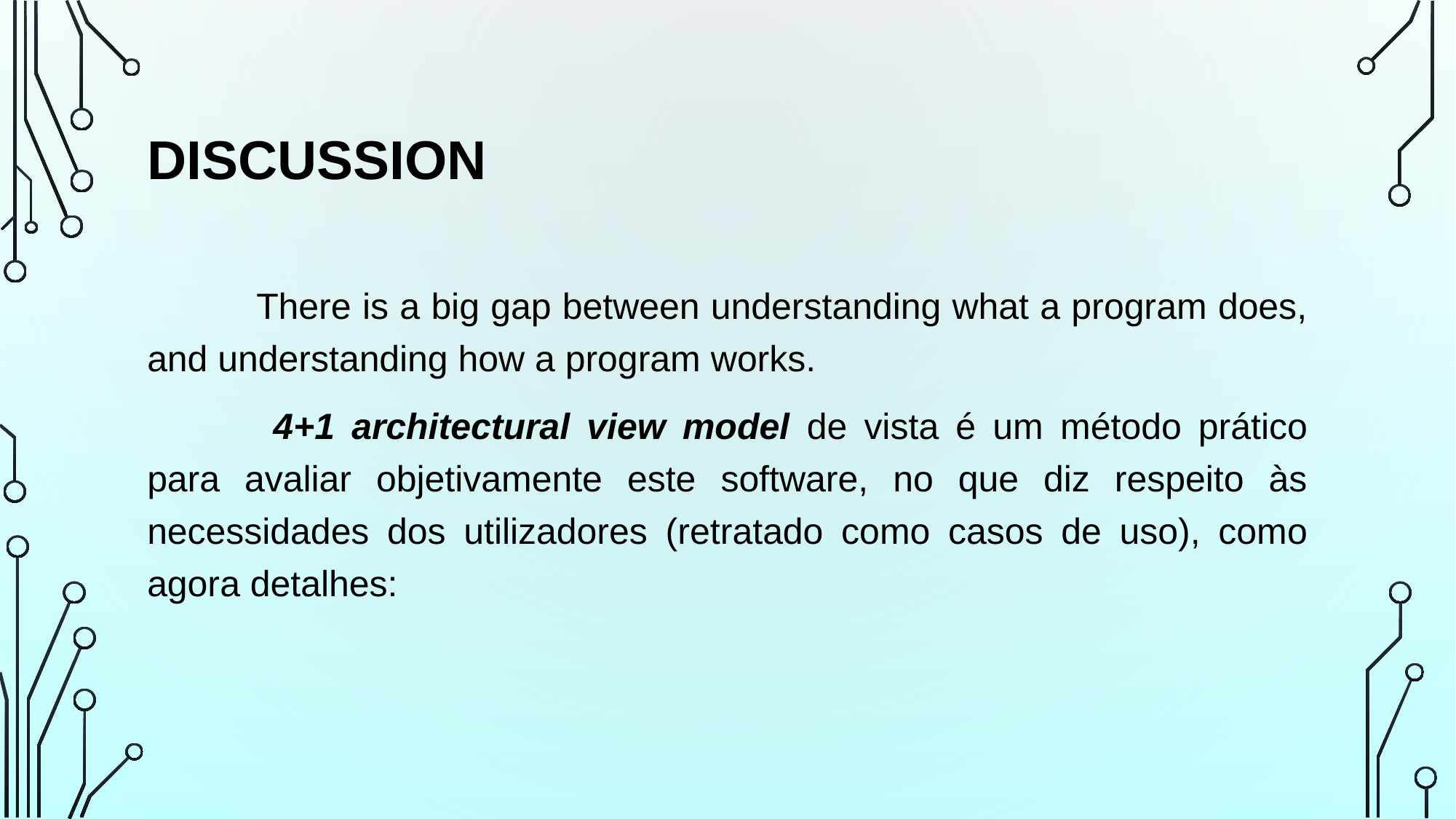

# Discussion
	There is a big gap between understanding what a program does, and understanding how a program works.
	 4+1 architectural view model de vista é um método prático para avaliar objetivamente este software, no que diz respeito às necessidades dos utilizadores (retratado como casos de uso), como agora detalhes: